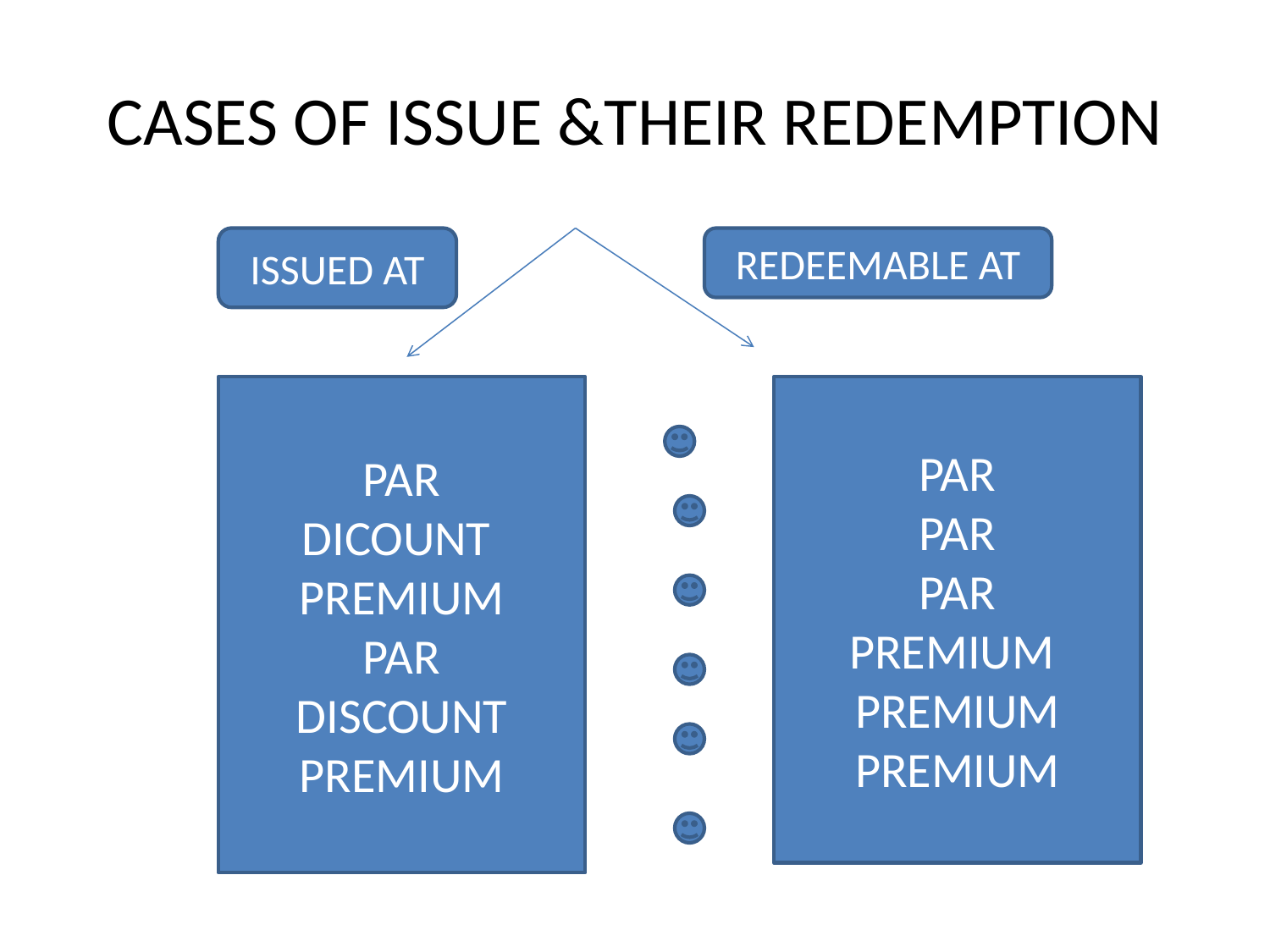

# CASES OF ISSUE &THEIR REDEMPTION
ISSUED AT
REDEEMABLE AT
PAR
DICOUNT
PREMIUM
PAR
DISCOUNT
PREMIUM
PAR
PAR
PAR
PREMIUM
PREMIUM
PREMIUM